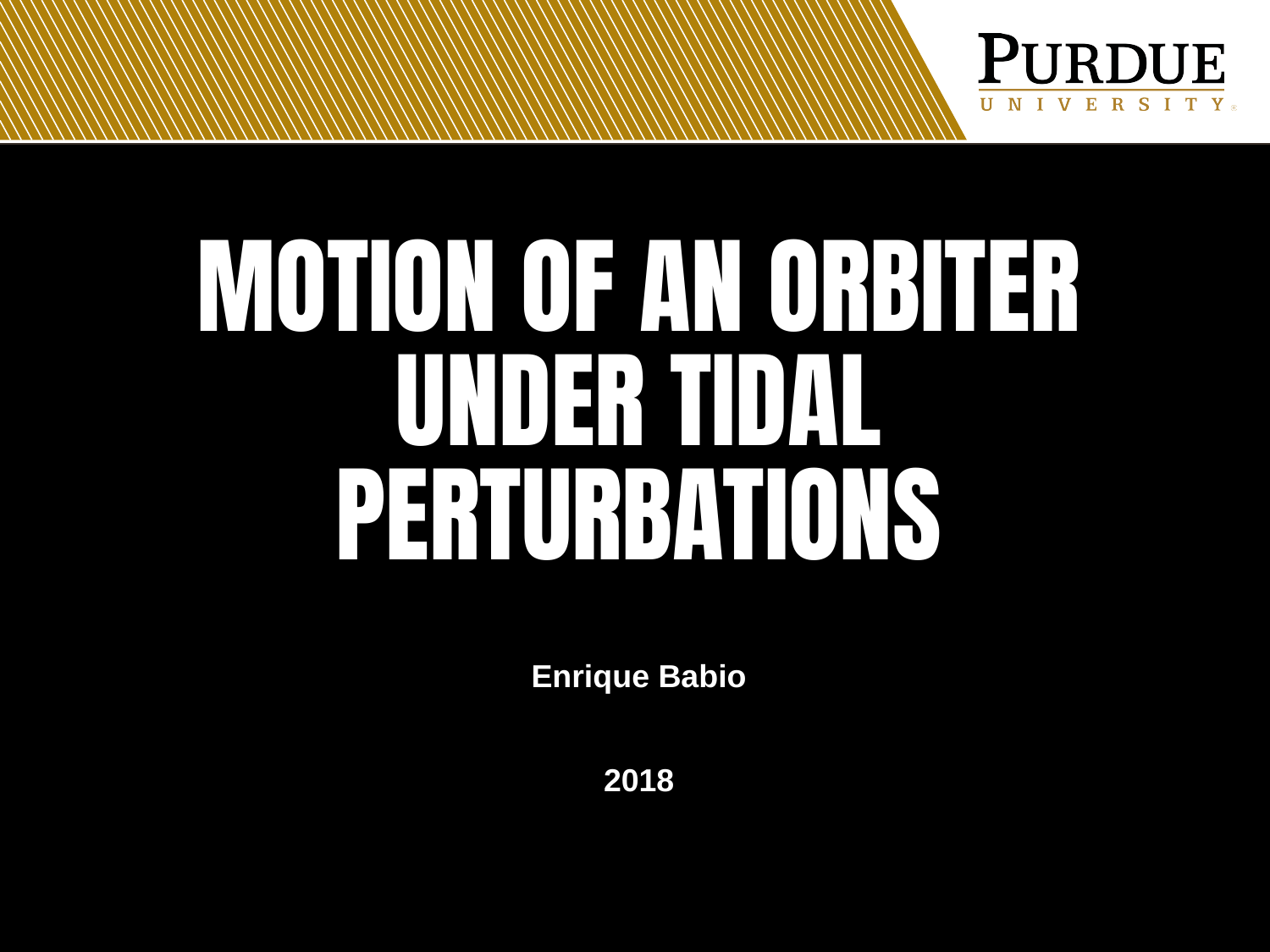

# Motion Of an orbiter under tidal perturbations
Enrique Babio

2018